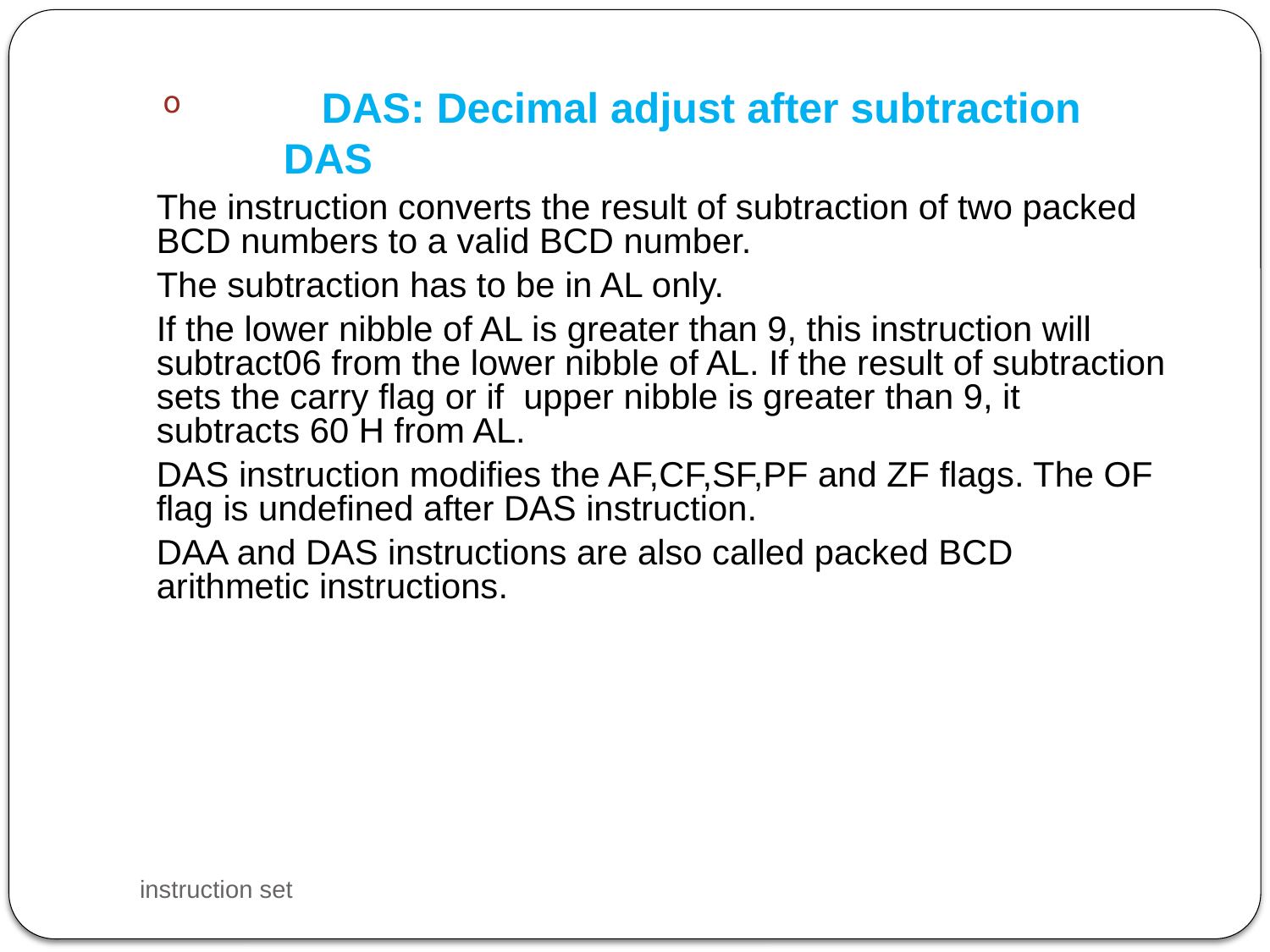

DAS: Decimal adjust after subtraction
		DAS
	The instruction converts the result of subtraction of two packed BCD numbers to a valid BCD number.
	The subtraction has to be in AL only.
	If the lower nibble of AL is greater than 9, this instruction will subtract06 from the lower nibble of AL. If the result of subtraction sets the carry flag or if  upper nibble is greater than 9, it subtracts 60 H from AL.
	DAS instruction modifies the AF,CF,SF,PF and ZF flags. The OF flag is undefined after DAS instruction.
	DAA and DAS instructions are also called packed BCD arithmetic instructions.
instruction set
35